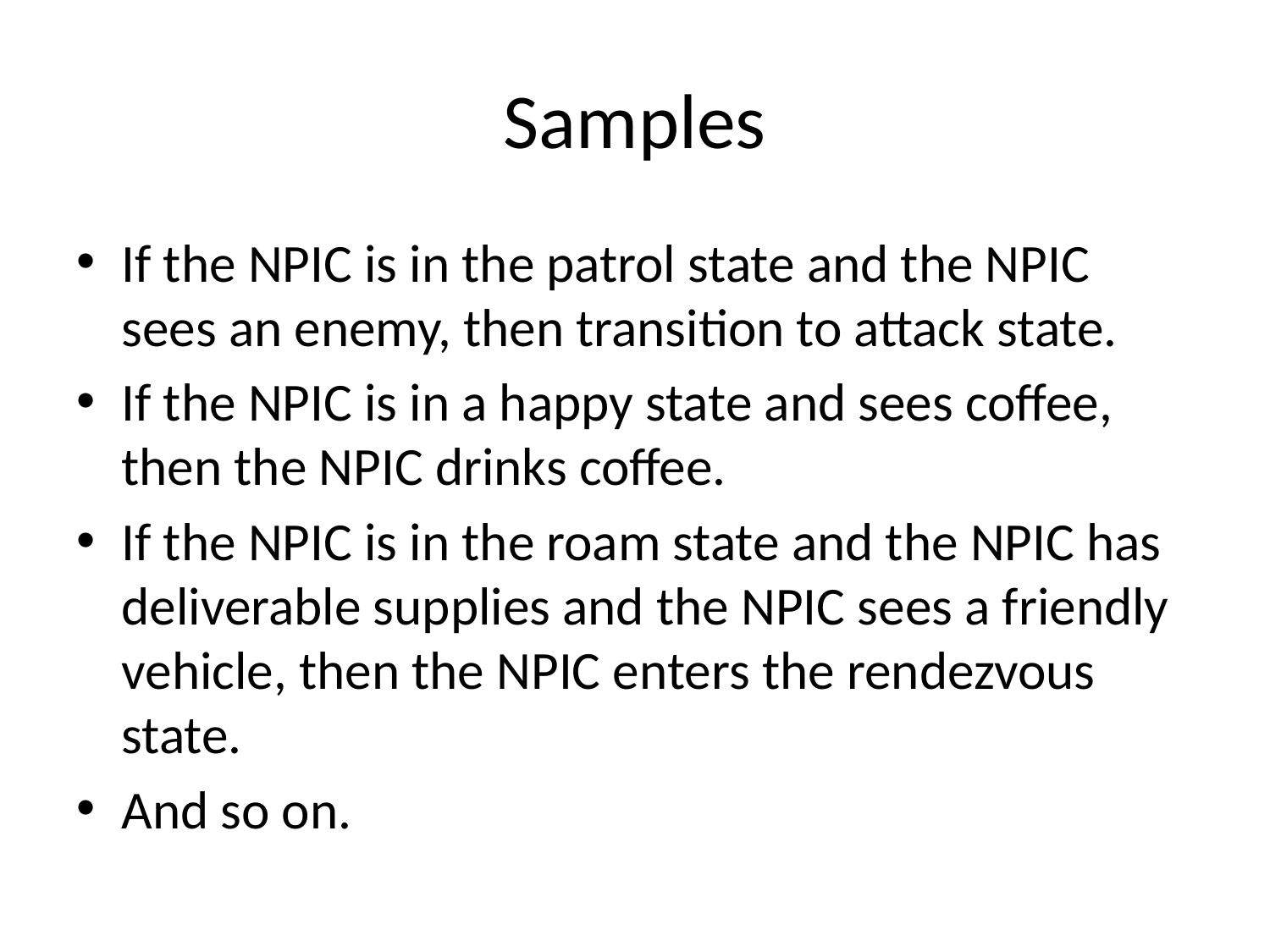

# Samples
If the NPIC is in the patrol state and the NPIC sees an enemy, then transition to attack state.
If the NPIC is in a happy state and sees coffee, then the NPIC drinks coffee.
If the NPIC is in the roam state and the NPIC has deliverable supplies and the NPIC sees a friendly vehicle, then the NPIC enters the rendezvous state.
And so on.